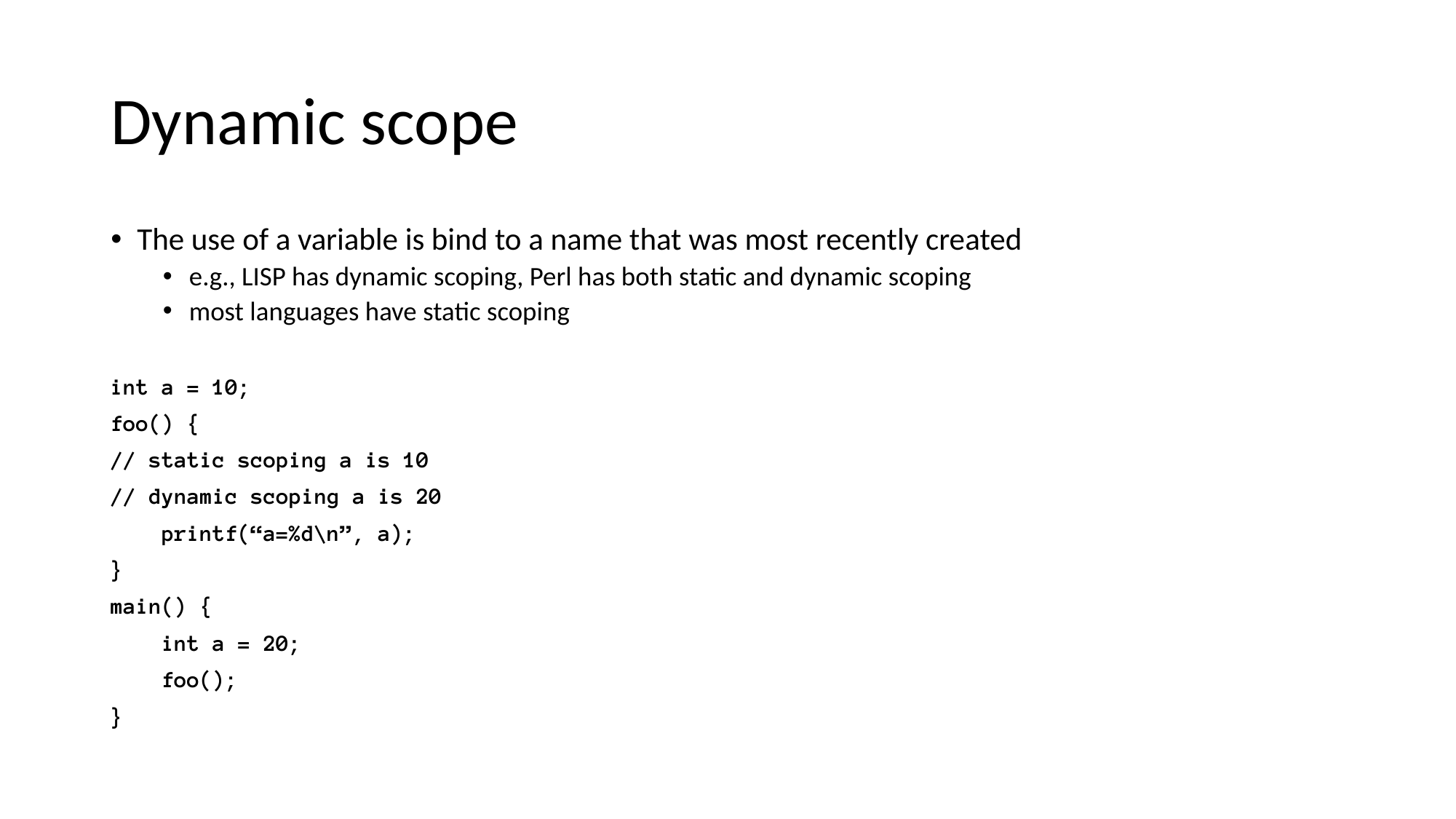

# Dynamic scope
The use of a variable is bind to a name that was most recently created
e.g., LISP has dynamic scoping, Perl has both static and dynamic scoping
most languages have static scoping

int a = 10;
foo() {
// static scoping a is 10
// dynamic scoping a is 20
    printf(“a=%d\n”, a);
}
main() {
    int a = 20;
    foo();
}